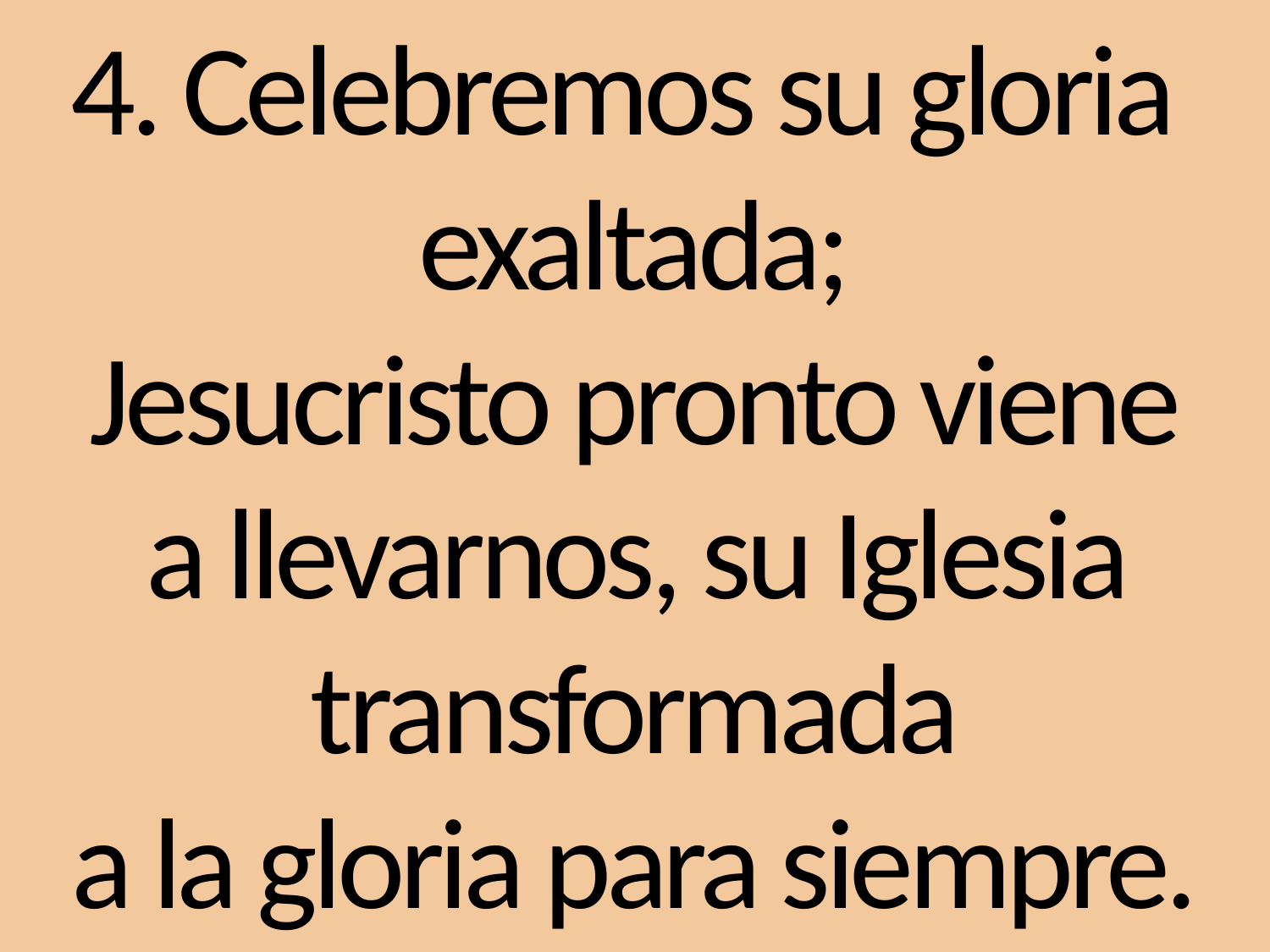

4. Celebremos su gloria
exaltada;
Jesucristo pronto viene
a llevarnos, su Iglesia transformada
a la gloria para siempre.